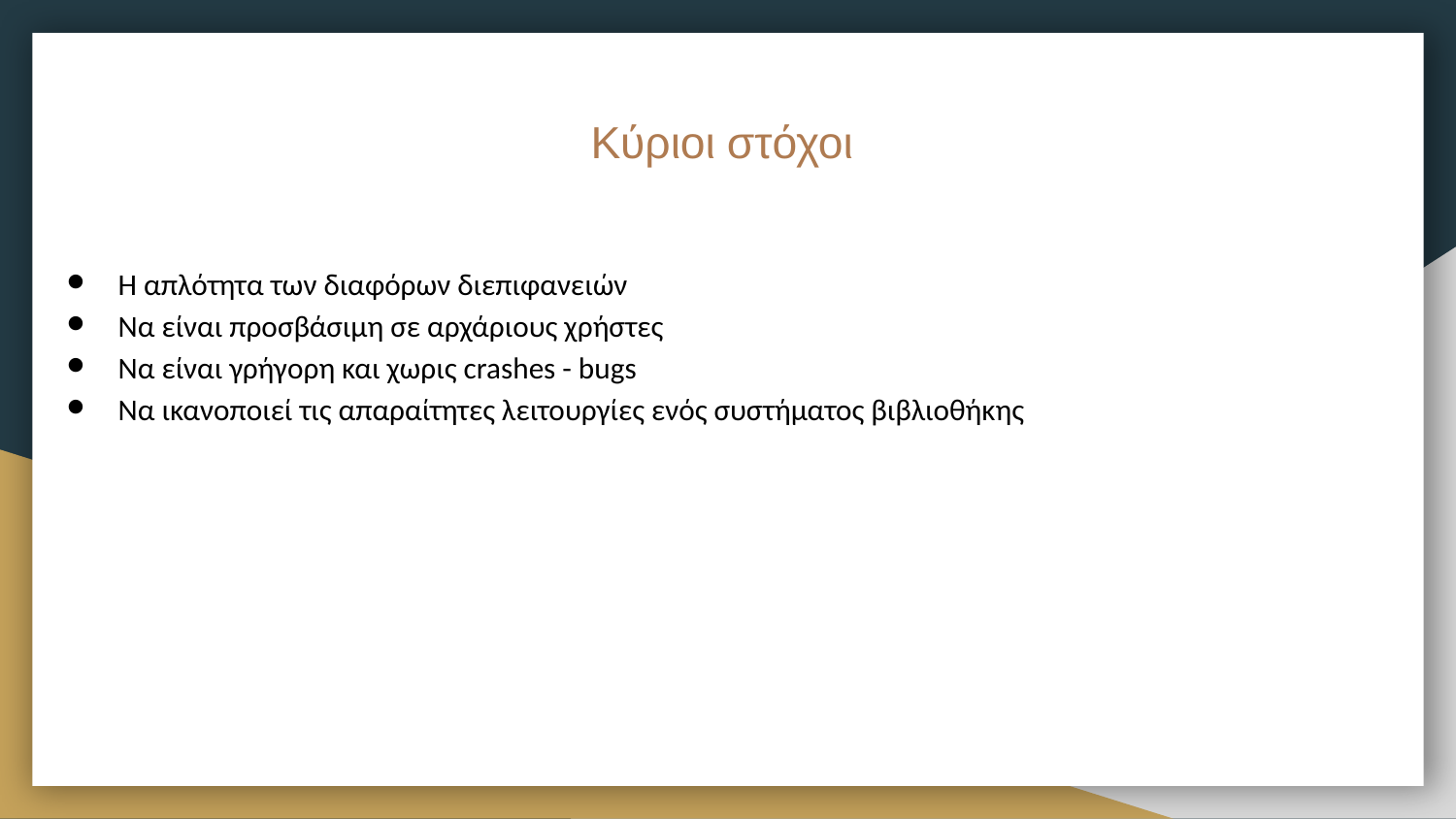

# Κύριοι στόχοι
Η απλότητα των διαφόρων διεπιφανειών
Να είναι προσβάσιμη σε αρχάριους χρήστες
Να είναι γρήγορη και χωρις crashes - bugs
Να ικανοποιεί τις απαραίτητες λειτουργίες ενός συστήματος βιβλιοθήκης